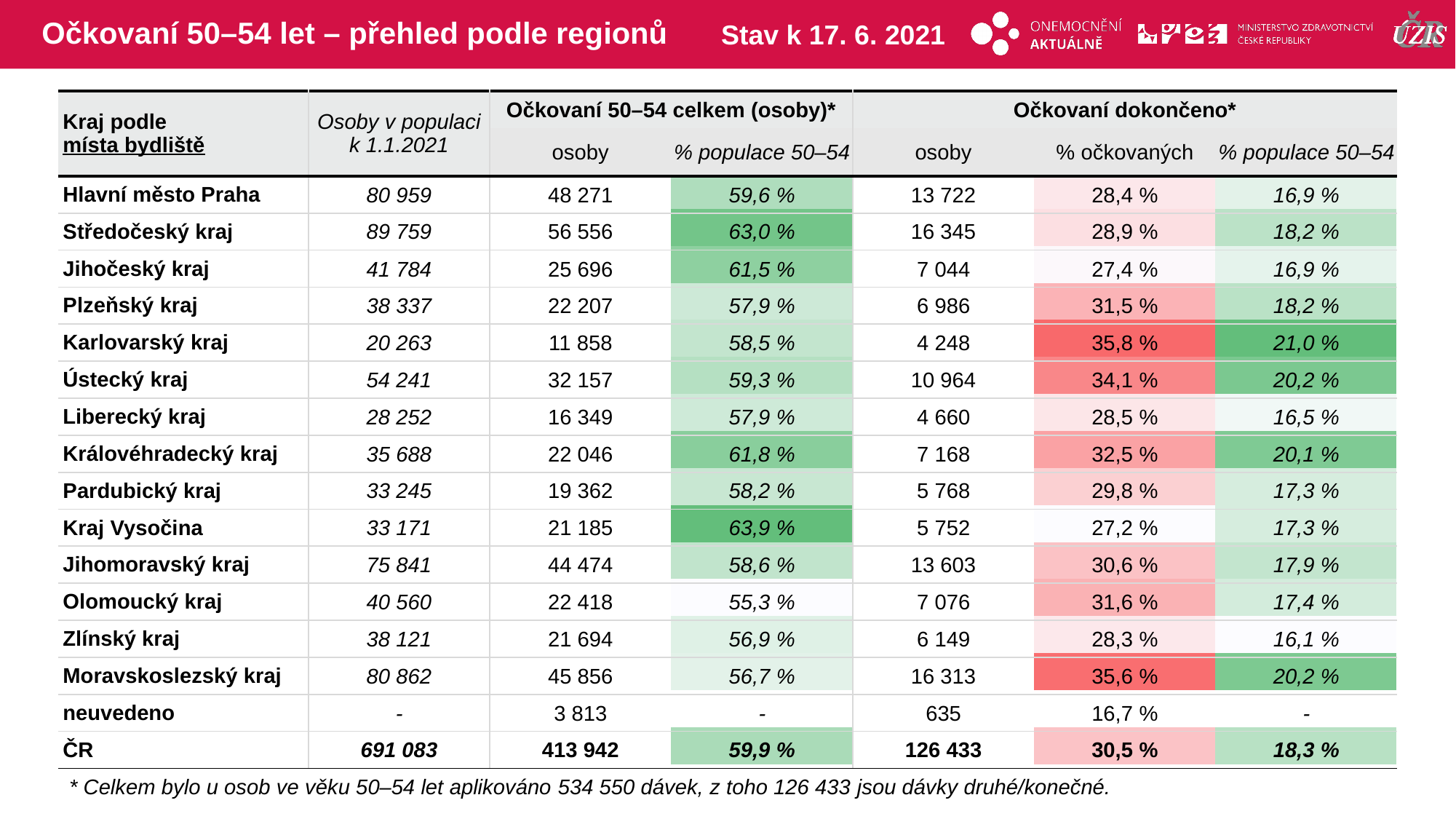

# Očkovaní 50–54 let – přehled podle regionů
Stav k 17. 6. 2021
| Kraj podle místa bydliště | Osoby v populaci k 1.1.2021 | Očkovaní 50–54 celkem (osoby)\* |  | Očkovaní dokončeno\* |  |  |
| --- | --- | --- | --- | --- | --- | --- |
|  |  | osoby | % populace 50–54 | osoby | % očkovaných | % populace 50–54 |
| Hlavní město Praha | 80 959 | 48 271 | 59,6 % | 13 722 | 28,4 % | 16,9 % |
| Středočeský kraj | 89 759 | 56 556 | 63,0 % | 16 345 | 28,9 % | 18,2 % |
| Jihočeský kraj | 41 784 | 25 696 | 61,5 % | 7 044 | 27,4 % | 16,9 % |
| Plzeňský kraj | 38 337 | 22 207 | 57,9 % | 6 986 | 31,5 % | 18,2 % |
| Karlovarský kraj | 20 263 | 11 858 | 58,5 % | 4 248 | 35,8 % | 21,0 % |
| Ústecký kraj | 54 241 | 32 157 | 59,3 % | 10 964 | 34,1 % | 20,2 % |
| Liberecký kraj | 28 252 | 16 349 | 57,9 % | 4 660 | 28,5 % | 16,5 % |
| Královéhradecký kraj | 35 688 | 22 046 | 61,8 % | 7 168 | 32,5 % | 20,1 % |
| Pardubický kraj | 33 245 | 19 362 | 58,2 % | 5 768 | 29,8 % | 17,3 % |
| Kraj Vysočina | 33 171 | 21 185 | 63,9 % | 5 752 | 27,2 % | 17,3 % |
| Jihomoravský kraj | 75 841 | 44 474 | 58,6 % | 13 603 | 30,6 % | 17,9 % |
| Olomoucký kraj | 40 560 | 22 418 | 55,3 % | 7 076 | 31,6 % | 17,4 % |
| Zlínský kraj | 38 121 | 21 694 | 56,9 % | 6 149 | 28,3 % | 16,1 % |
| Moravskoslezský kraj | 80 862 | 45 856 | 56,7 % | 16 313 | 35,6 % | 20,2 % |
| neuvedeno | - | 3 813 | - | 635 | 16,7 % | - |
| ČR | 691 083 | 413 942 | 59,9 % | 126 433 | 30,5 % | 18,3 % |
|  |  |  |  |  |  |
| --- | --- | --- | --- | --- | --- |
|  |  |  |  |  |  |
|  |  |  |  |  |  |
|  |  |  |  |  |  |
|  |  |  |  |  |  |
|  |  |  |  |  |  |
|  |  |  |  |  |  |
|  |  |  |  |  |  |
|  |  |  |  |  |  |
|  |  |  |  |  |  |
|  |  |  |  |  |  |
|  |  |  |  |  |  |
|  |  |  |  |  |  |
|  |  |  |  |  |  |
|  |  |  |  |  |  |
|  |  |  |  |  |  |
* Celkem bylo u osob ve věku 50–54 let aplikováno 534 550 dávek, z toho 126 433 jsou dávky druhé/konečné.